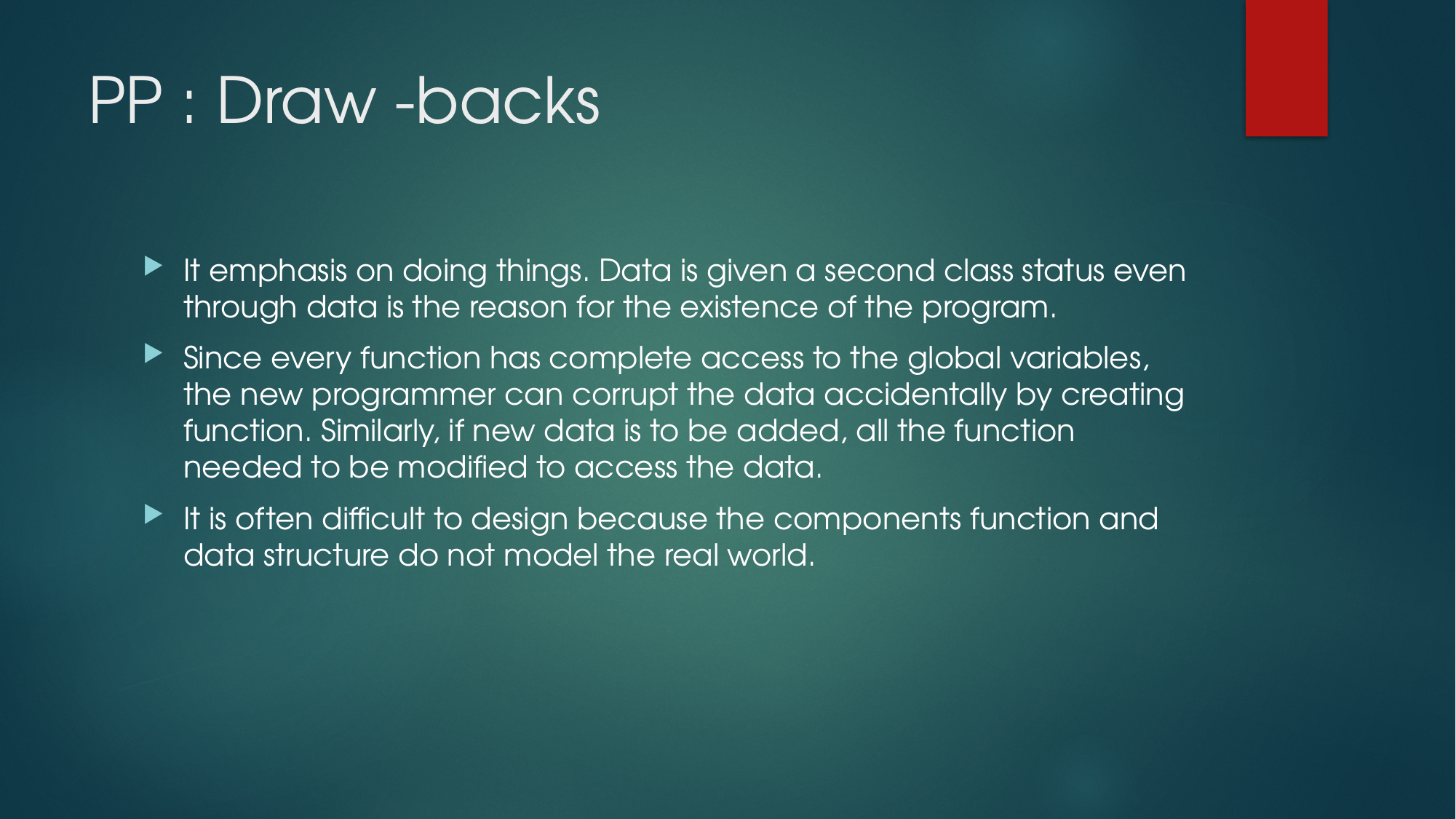

# PP : Draw -backs
It emphasis on doing things. Data is given a second class status even through data is the reason for the existence of the program.
Since every function has complete access to the global variables, the new programmer can corrupt the data accidentally by creating function. Similarly, if new data is to be added, all the function needed to be modified to access the data.
It is often difficult to design because the components function and data structure do not model the real world.